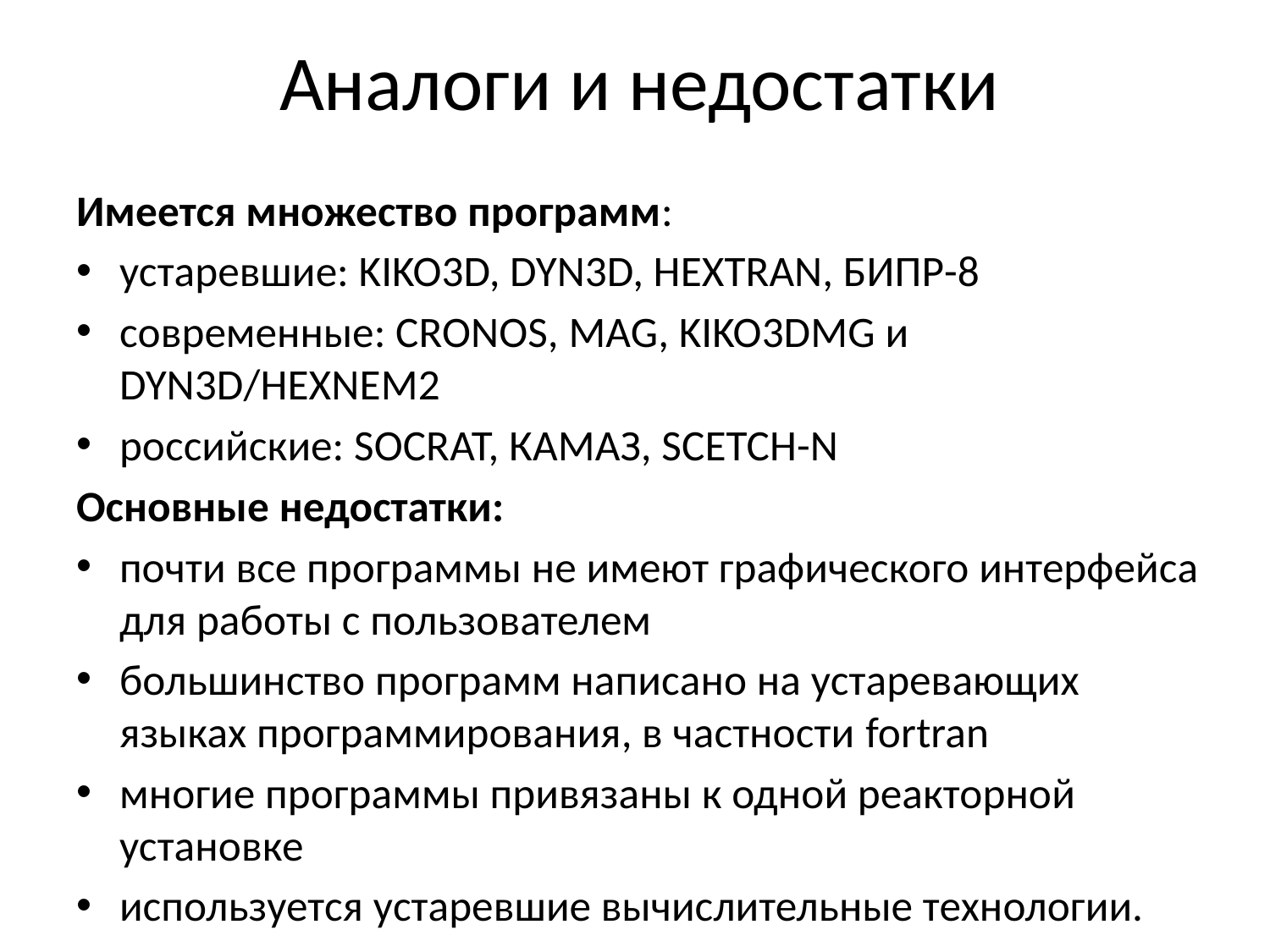

# Аналоги и недостатки
Имеется множество программ:
устаревшие: KIKO3D, DYN3D, HEXTRAN, БИПР-8
современные: CRONOS, MAG, KIKO3DMG и DYN3D/HEXNEM2
российские: SOCRAT, КАМАЗ, SCETCH-N
Основные недостатки:
почти все программы не имеют графического интерфейса для работы с пользователем
большинство программ написано на устаревающих языках программирования, в частности fortran
многие программы привязаны к одной реакторной установке
используется устаревшие вычислительные технологии.